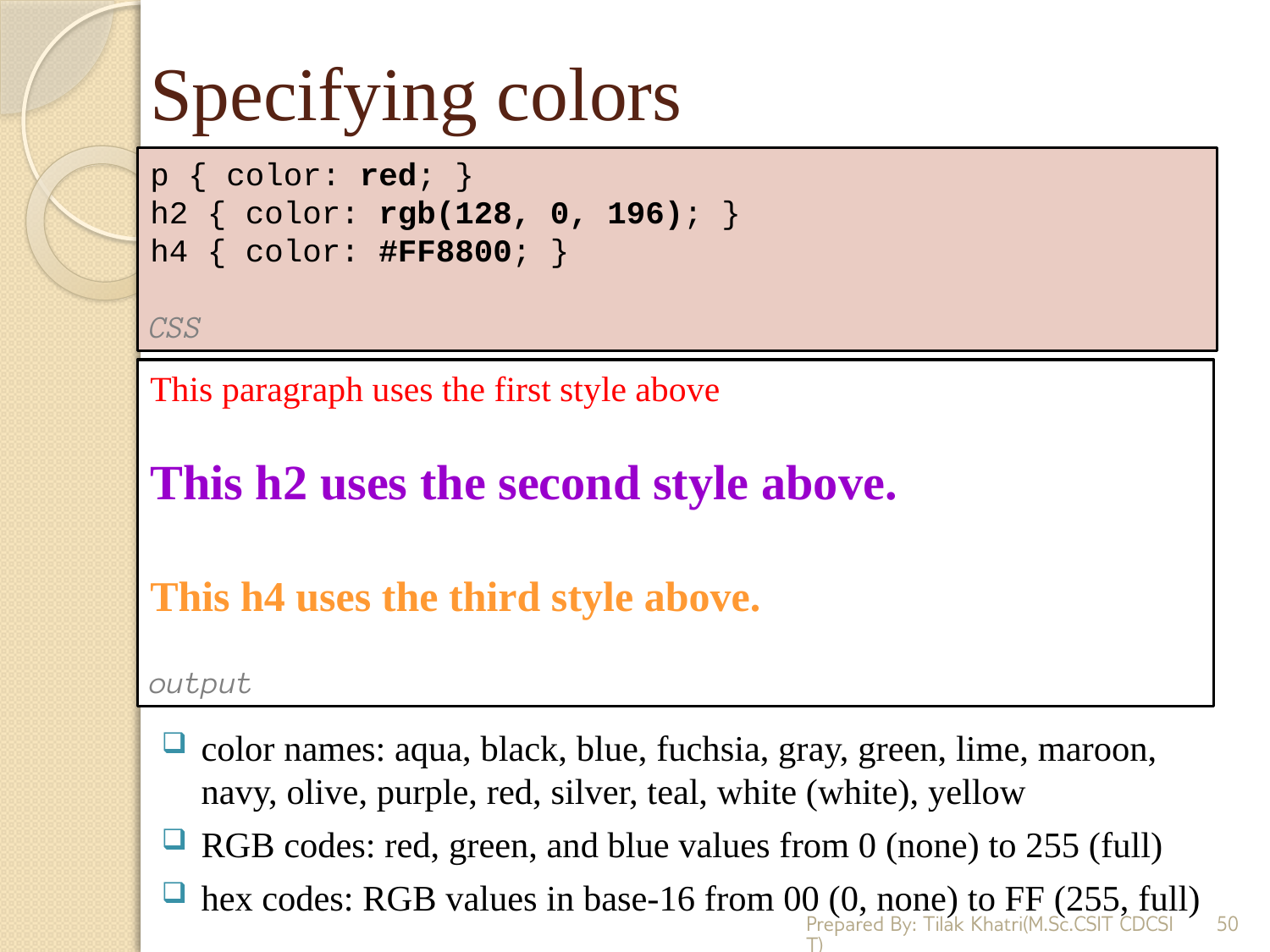

# Specifying colors
p { color: red; }
h2 { color: rgb(128, 0, 196); }
h4 { color: #FF8800; }								 				        CSS
This paragraph uses the first style above

This h2 uses the second style above.

This h4 uses the third style above.
                                               				            output
color names: aqua, black, blue, fuchsia, gray, green, lime, maroon, navy, olive, purple, red, silver, teal, white (white), yellow
RGB codes: red, green, and blue values from 0 (none) to 255 (full)
hex codes: RGB values in base-16 from 00 (0, none) to FF (255, full)
Prepared By: Tilak Khatri(M.Sc.CSIT CDCSIT)
50